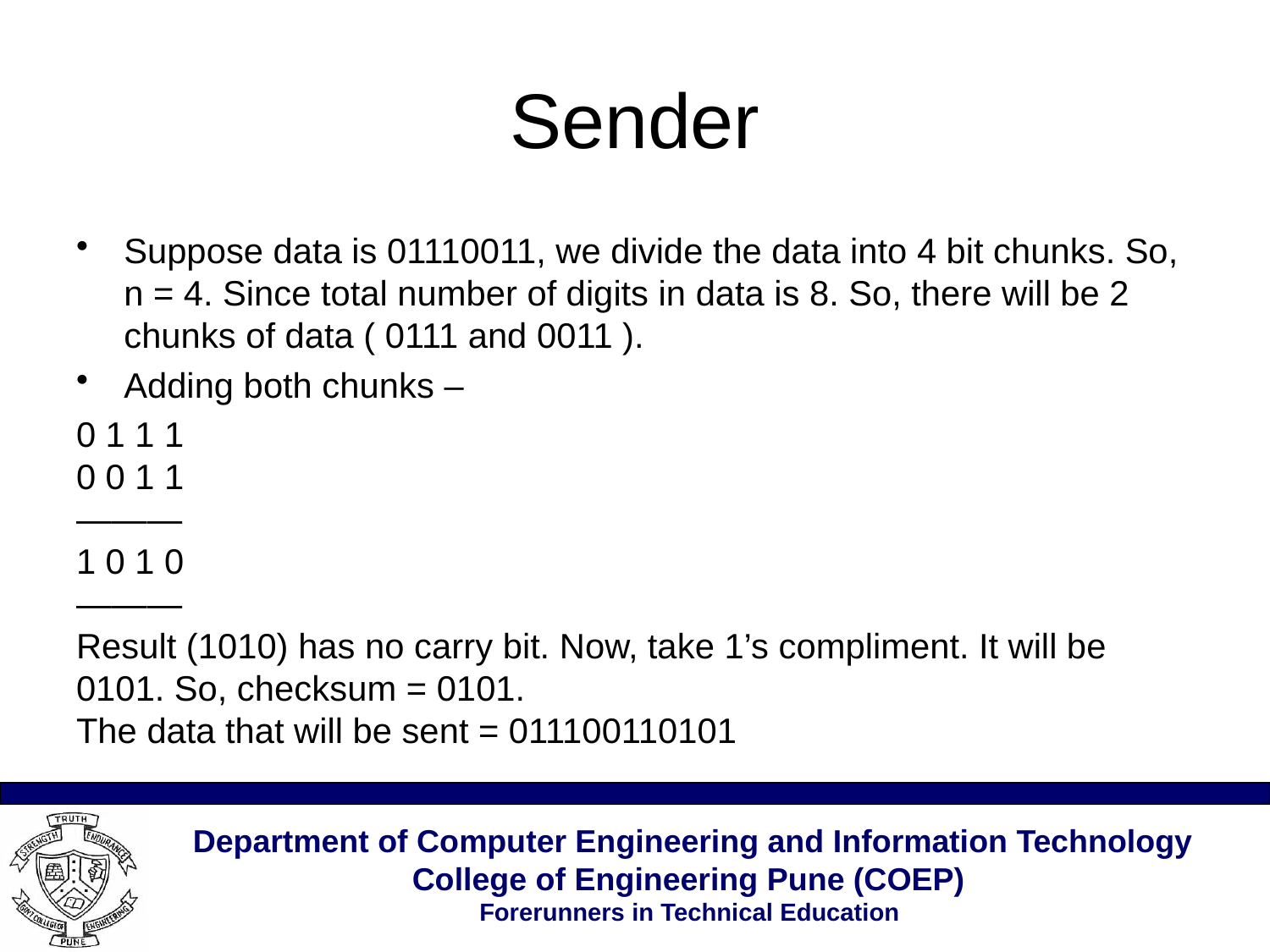

# Sender
Suppose data is 01110011, we divide the data into 4 bit chunks. So, n = 4. Since total number of digits in data is 8. So, there will be 2 chunks of data ( 0111 and 0011 ).
Adding both chunks –
0 1 1 1
0 0 1 1
———
1 0 1 0
———
Result (1010) has no carry bit. Now, take 1’s compliment. It will be 0101. So, checksum = 0101.
The data that will be sent = 011100110101